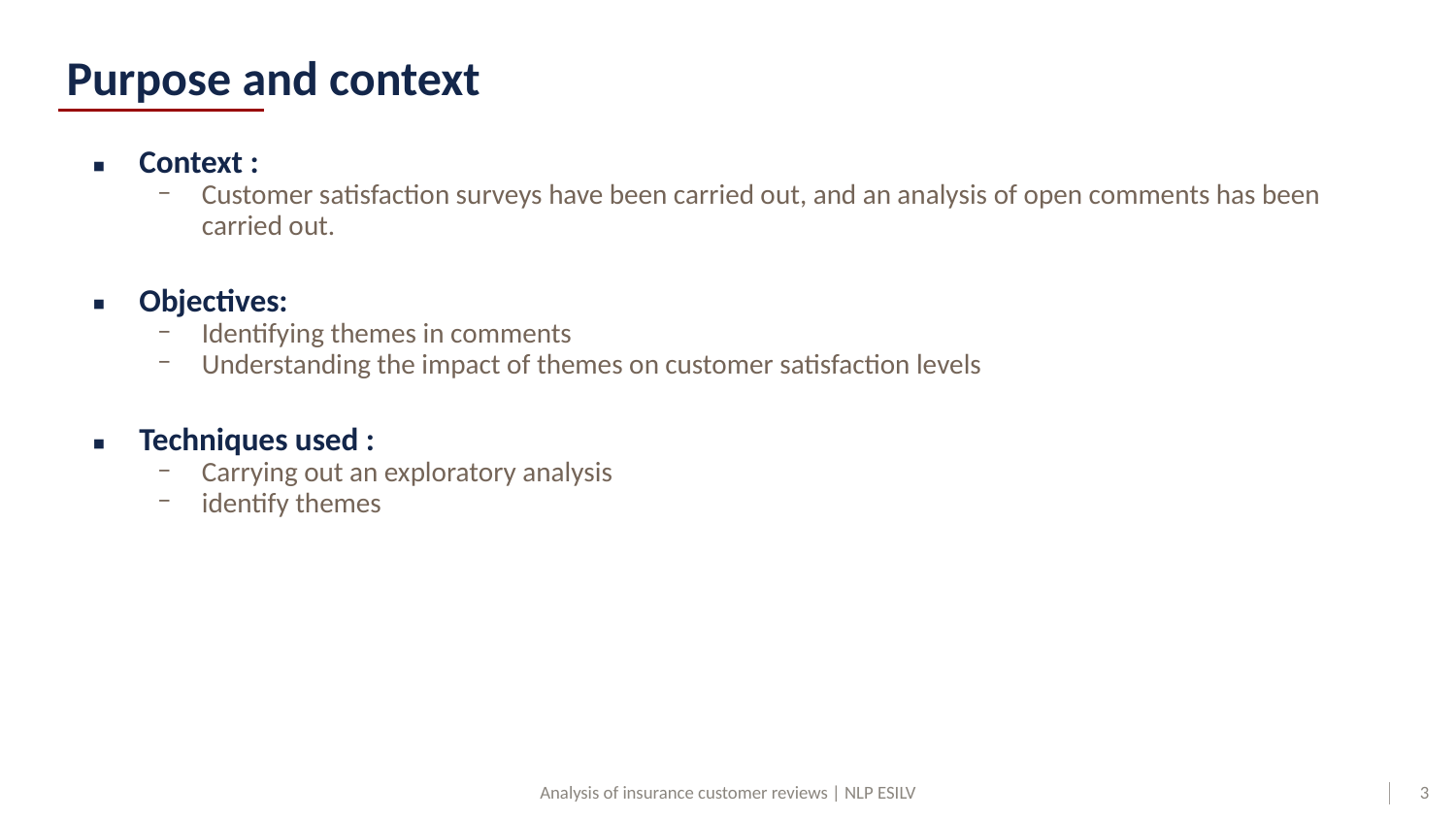

# Purpose and context
Context :
Customer satisfaction surveys have been carried out, and an analysis of open comments has been carried out.

Objectives:
Identifying themes in comments
Understanding the impact of themes on customer satisfaction levels

Techniques used :
Carrying out an exploratory analysis
identify themes